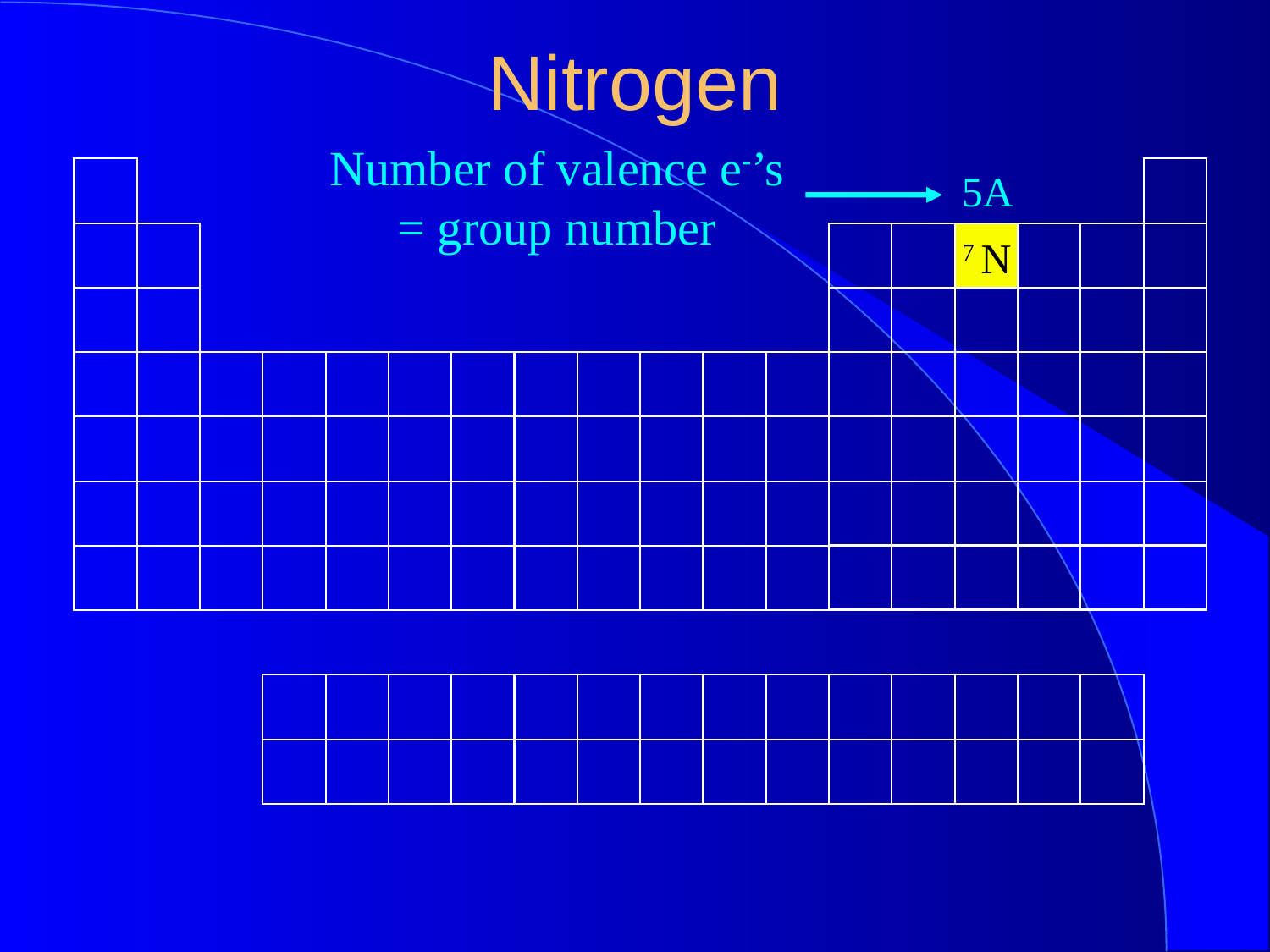

Nitrogen
Number of valence e-’s = group number
5A

7 N